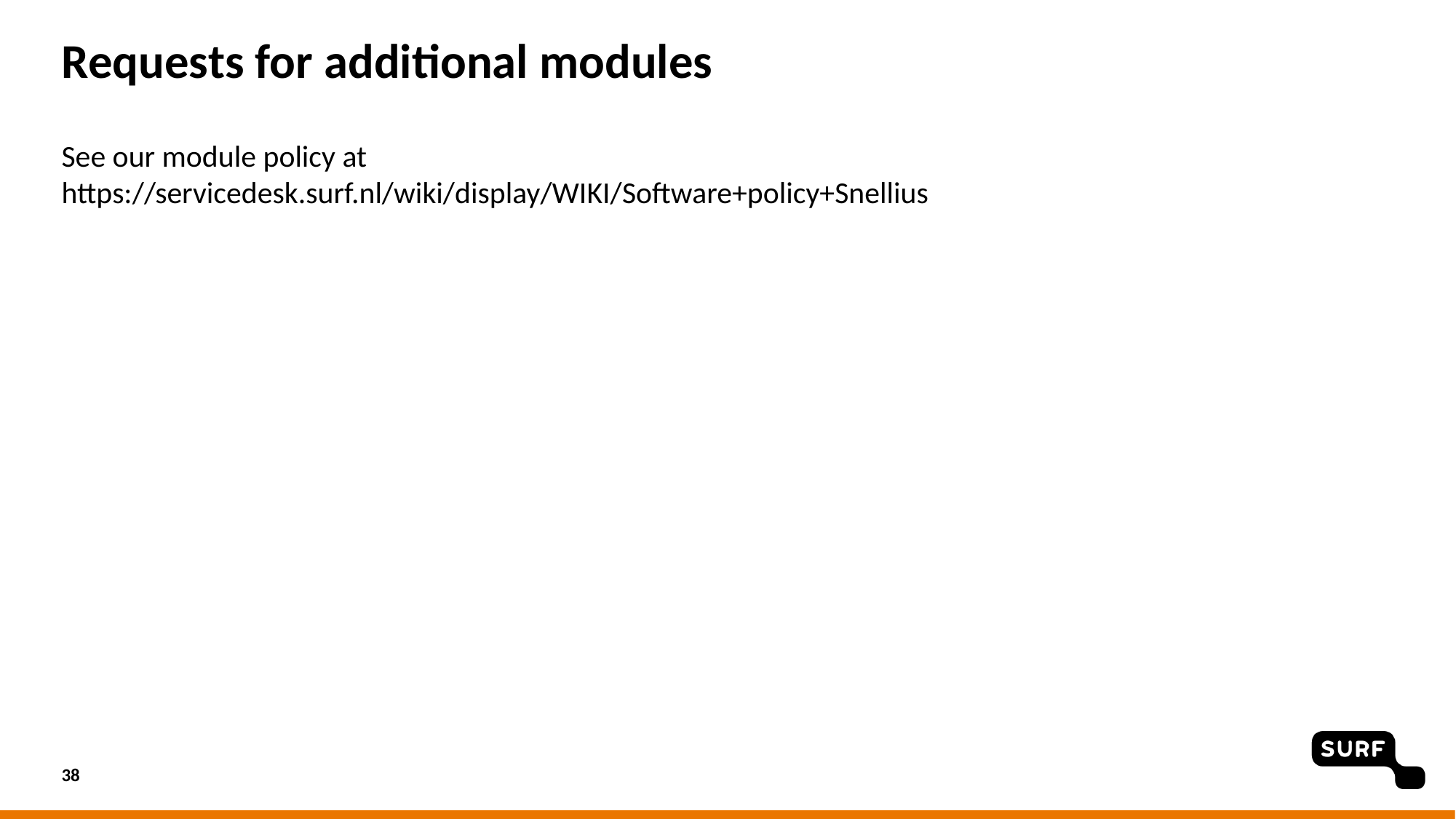

# Requests for additional modules
See our module policy at https://servicedesk.surf.nl/wiki/display/WIKI/Software+policy+Snellius

38